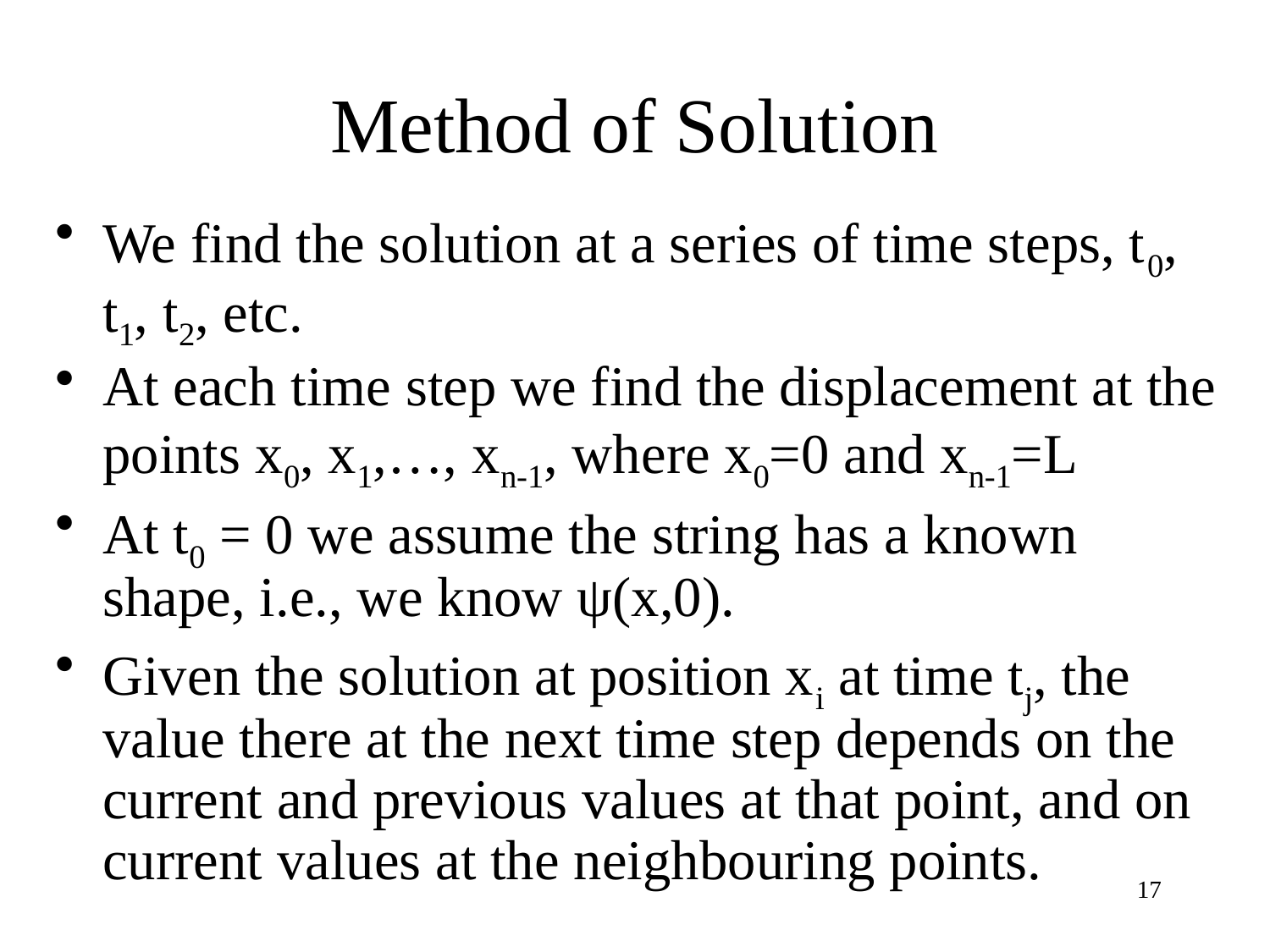

# Method of Solution
We find the solution at a series of time steps, t0, t1, t2, etc.
At each time step we find the displacement at the points x0, x1,…, xn-1, where x0=0 and xn-1=L
At t0 = 0 we assume the string has a known shape, i.e., we know ψ(x,0).
Given the solution at position xi at time tj, the value there at the next time step depends on the current and previous values at that point, and on current values at the neighbouring points.
17